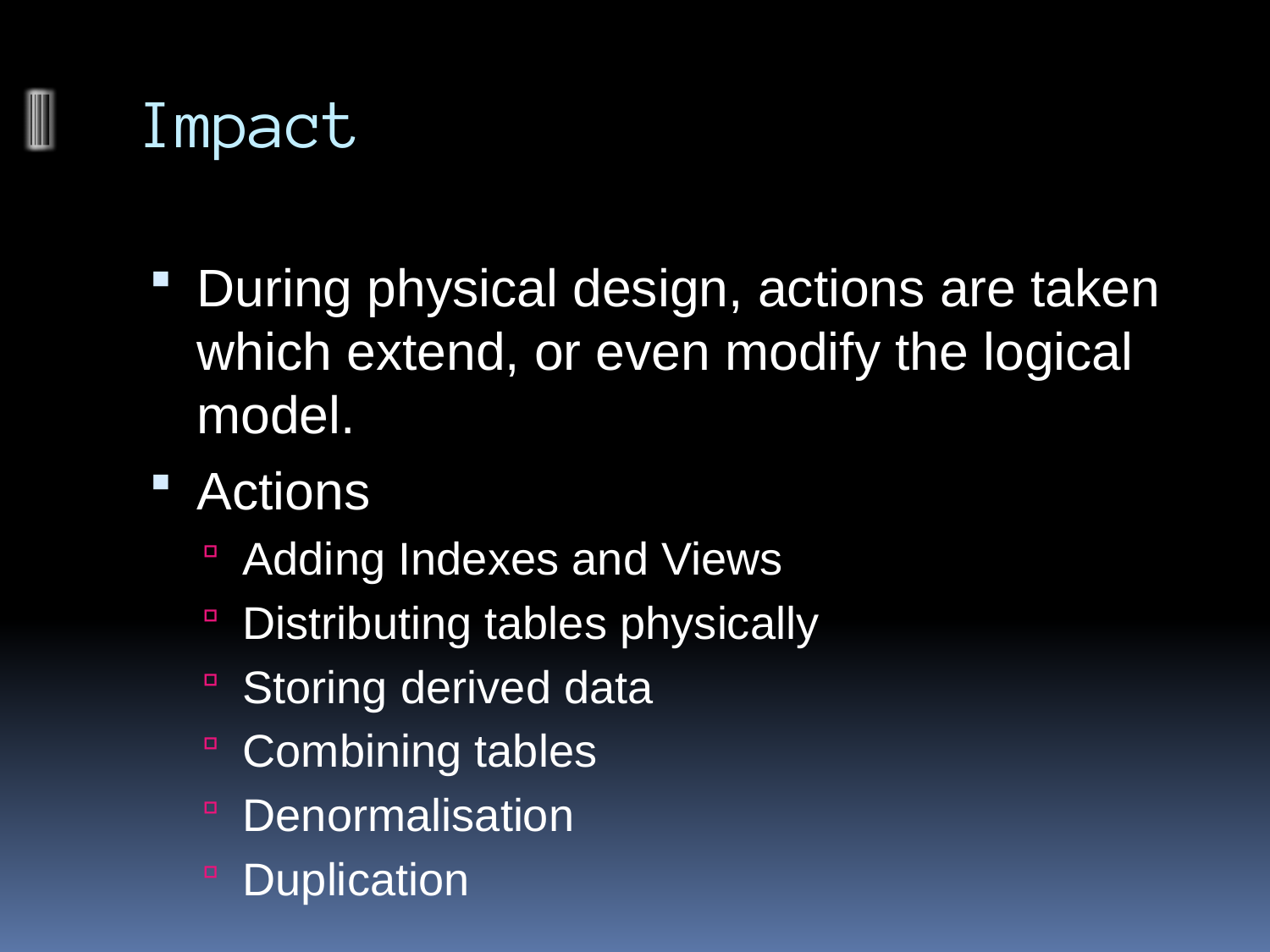

# Impact
During physical design, actions are taken which extend, or even modify the logical model.
Actions
Adding Indexes and Views
Distributing tables physically
Storing derived data
Combining tables
Denormalisation
Duplication